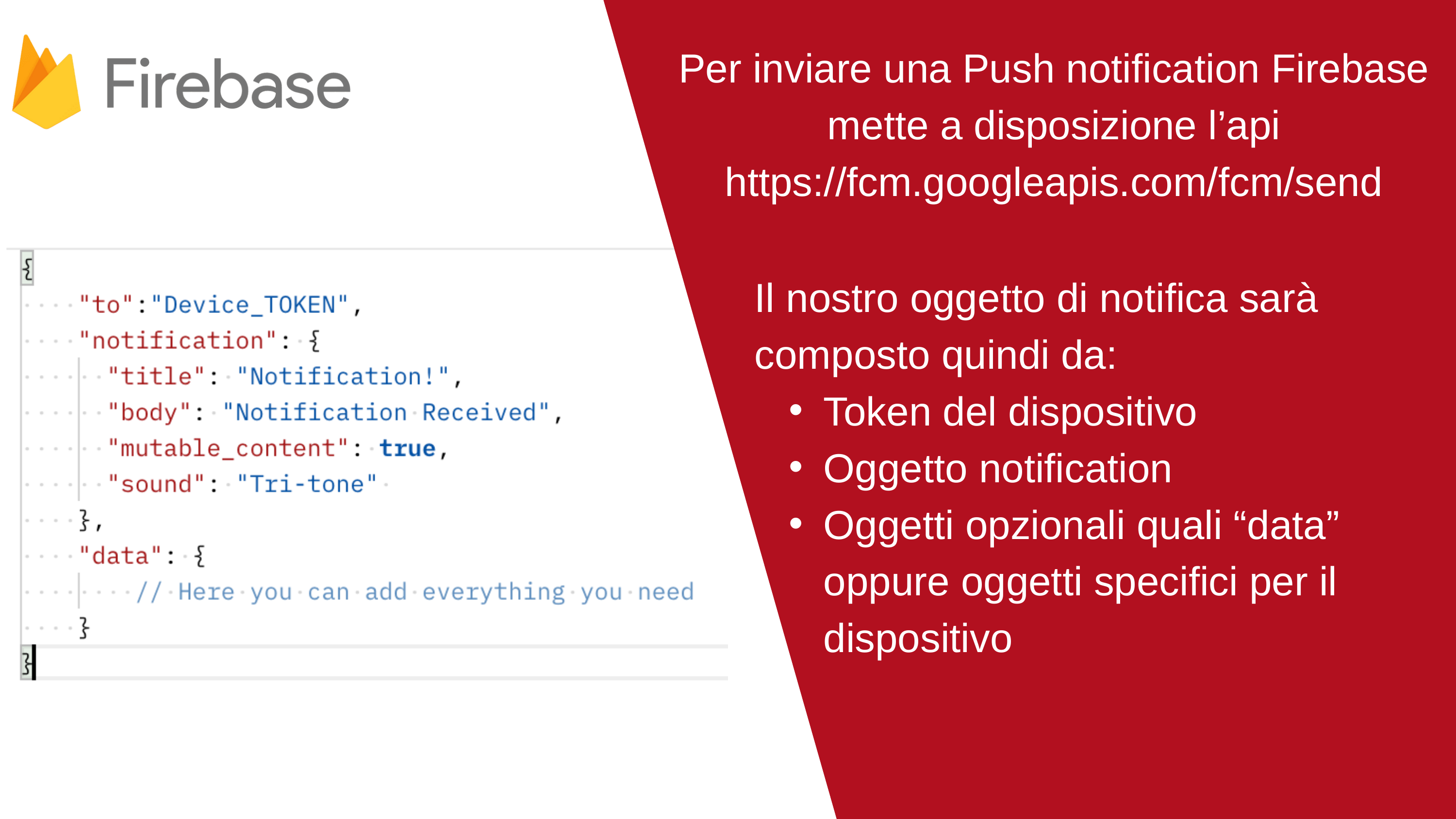

Per inviare una Push notification Firebase mette a disposizione l’api https://fcm.googleapis.com/fcm/send

Il nostro oggetto di notifica sarà composto quindi da:
Token del dispositivo
Oggetto notification
Oggetti opzionali quali “data” oppure oggetti specifici per il dispositivo